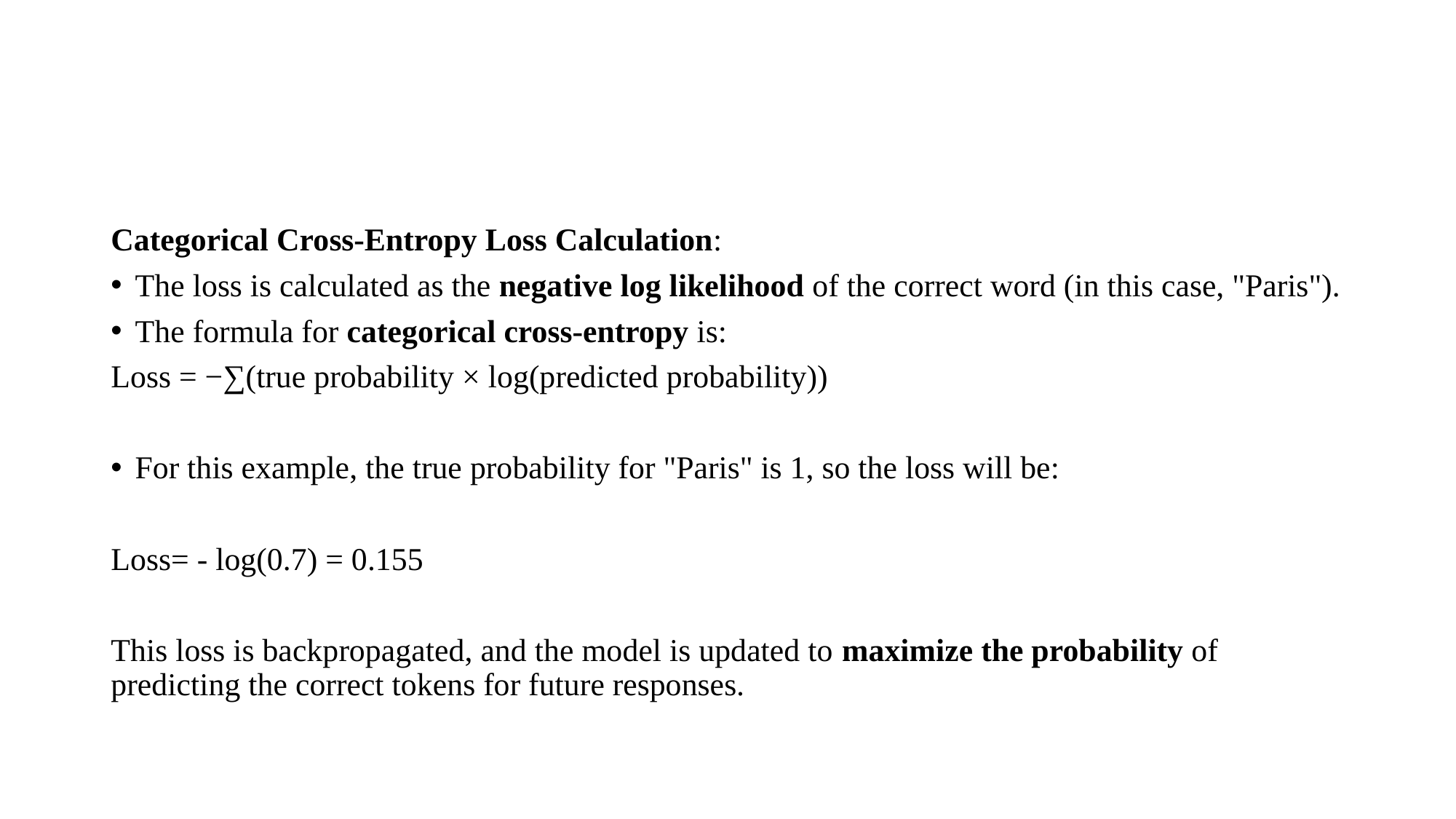

#
Categorical Cross-Entropy Loss Calculation:
The loss is calculated as the negative log likelihood of the correct word (in this case, "Paris").
The formula for categorical cross-entropy is:
Loss = −∑(true probability × log(predicted probability))

For this example, the true probability for "Paris" is 1, so the loss will be:

Loss= - log(0.7) = 0.155

This loss is backpropagated, and the model is updated to maximize the probability of predicting the correct tokens for future responses.